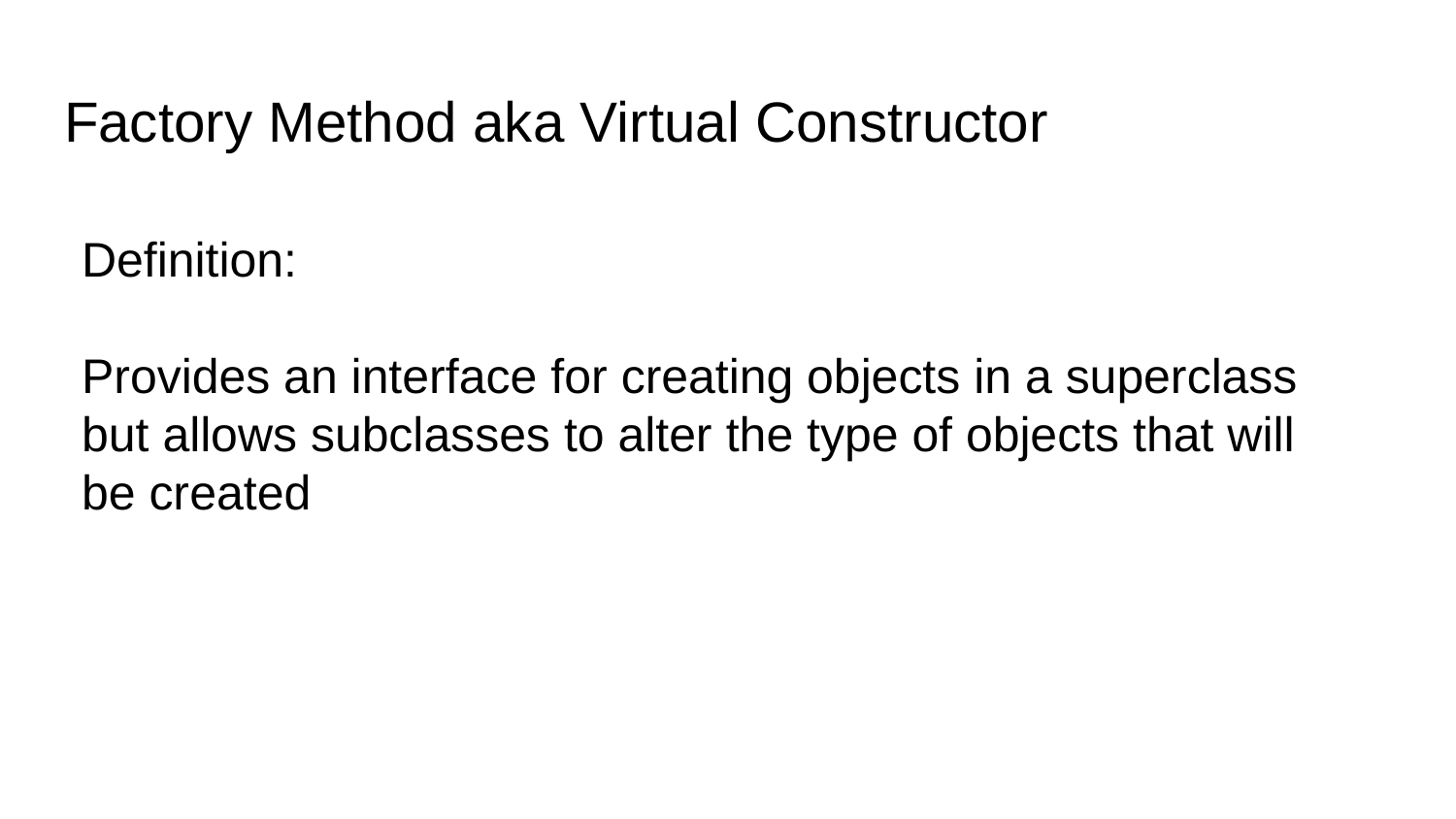

# Factory Method aka Virtual Constructor
Definition:

Provides an interface for creating objects in a superclass but allows subclasses to alter the type of objects that will be created